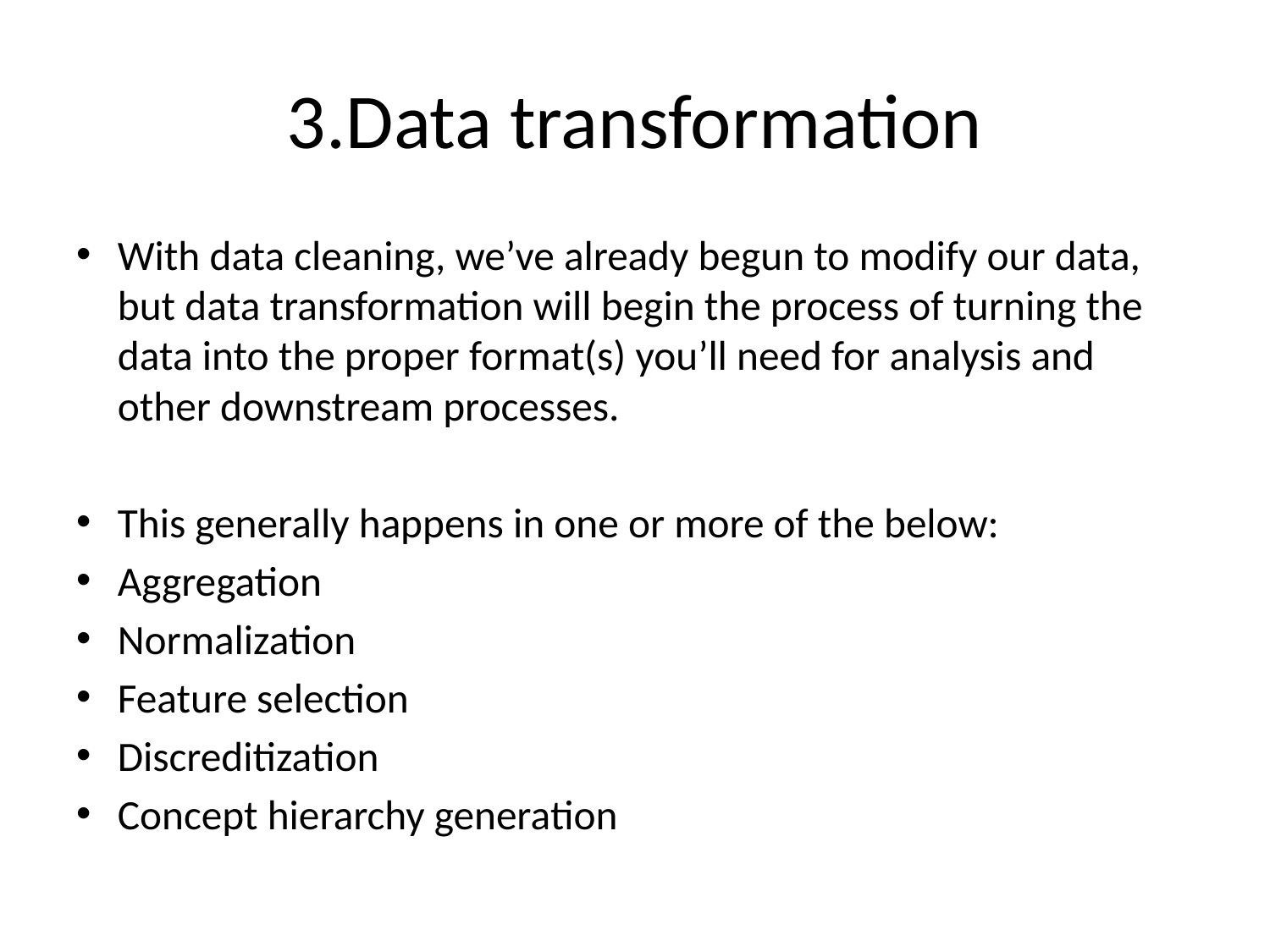

# 3.Data transformation
With data cleaning, we’ve already begun to modify our data, but data transformation will begin the process of turning the data into the proper format(s) you’ll need for analysis and other downstream processes.

This generally happens in one or more of the below:
Aggregation
Normalization
Feature selection
Discreditization
Concept hierarchy generation